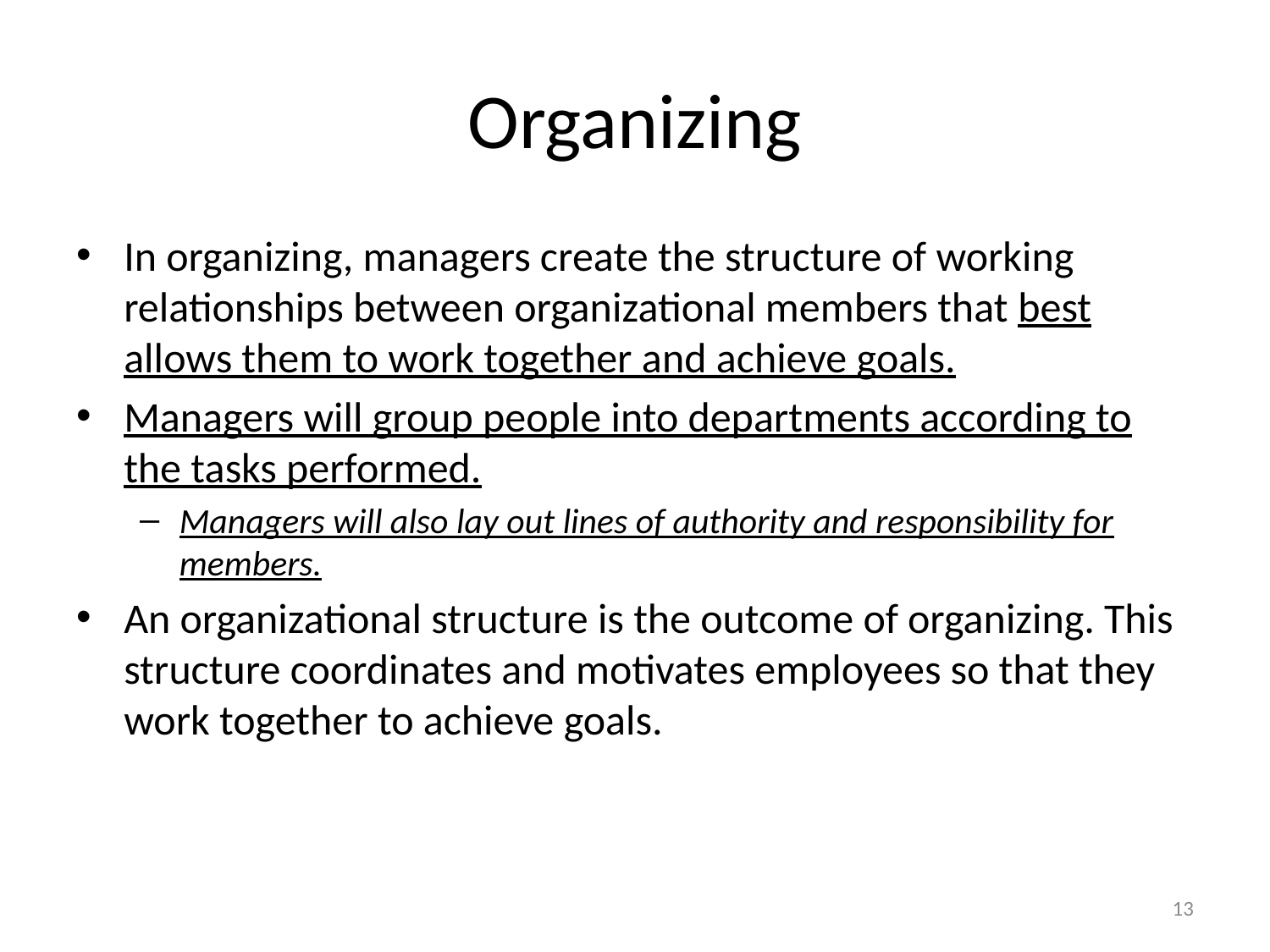

# Organizing
In organizing, managers create the structure of working relationships between organizational members that best allows them to work together and achieve goals.
Managers will group people into departments according to the tasks performed.
Managers will also lay out lines of authority and responsibility for members.
An organizational structure is the outcome of organizing. This structure coordinates and motivates employees so that they work together to achieve goals.

13